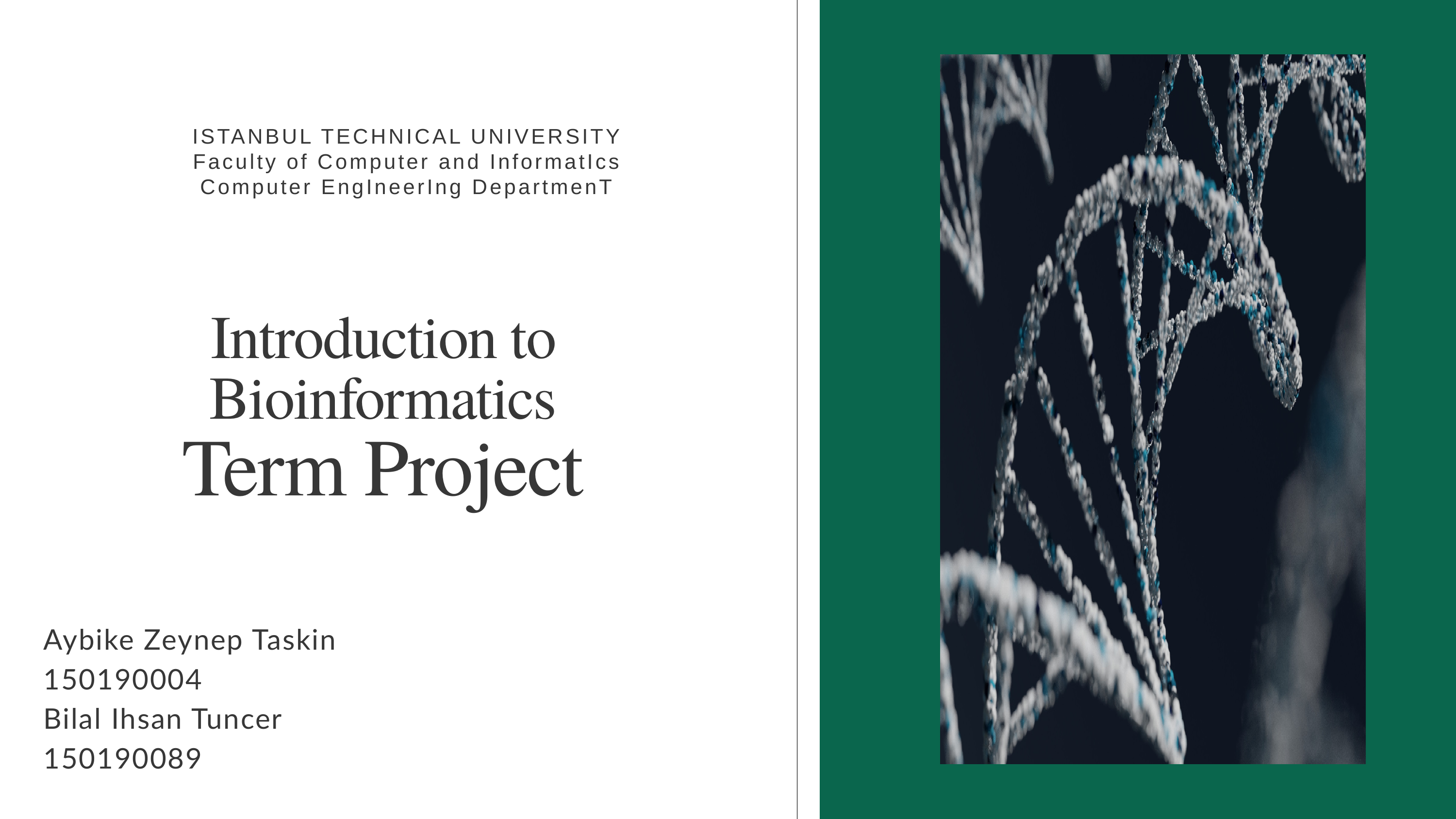

ISTANBUL TECHNICAL UNIVERSITY
Faculty of Computer and InformatIcs
Computer EngIneerIng DepartmenT

Introduction to Bioinformatics
Term Project
Aybike Zeynep Taskin
150190004
Bilal Ihsan Tuncer
150190089